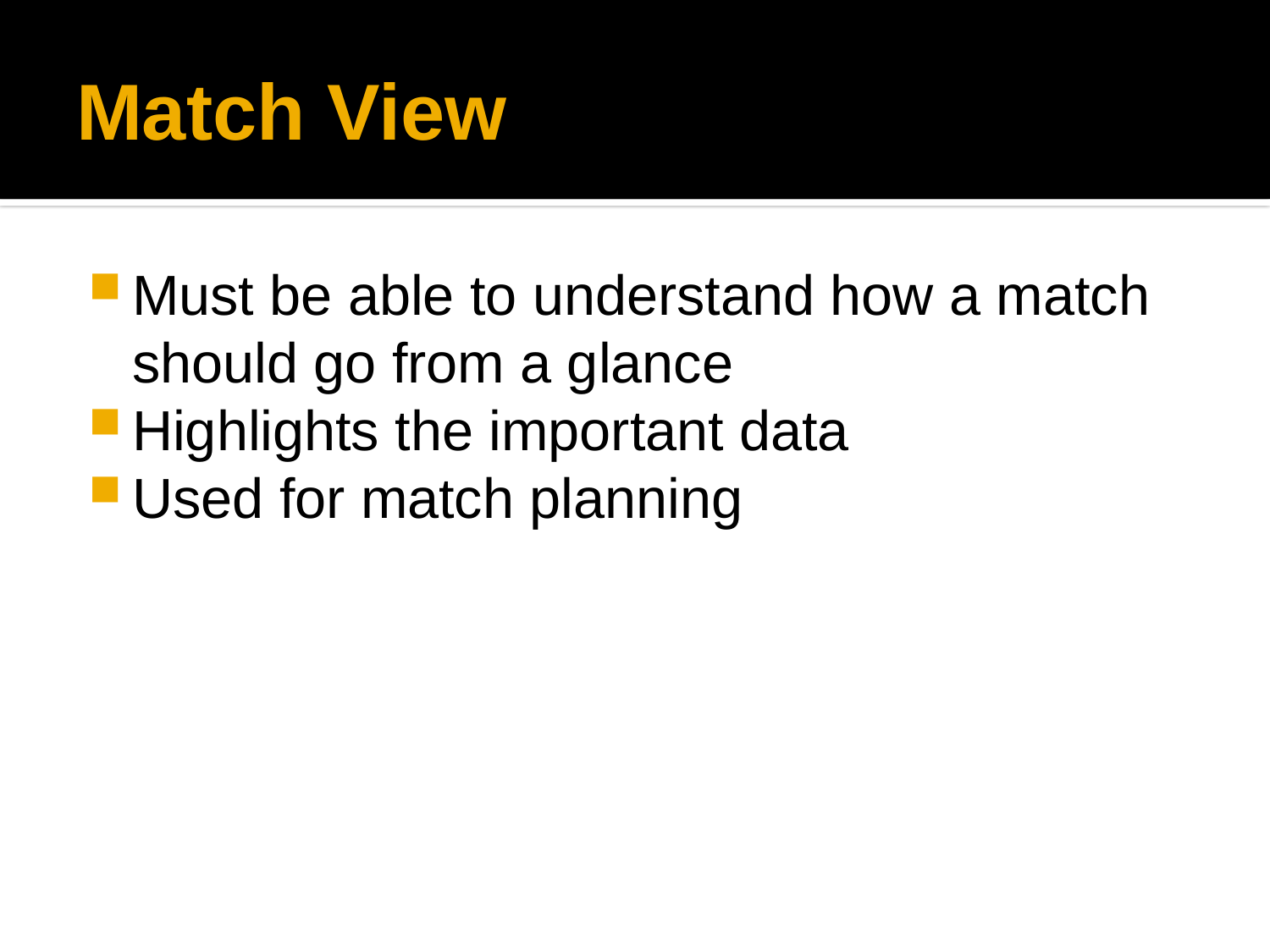

# Match View
Must be able to understand how a match should go from a glance
Highlights the important data
Used for match planning